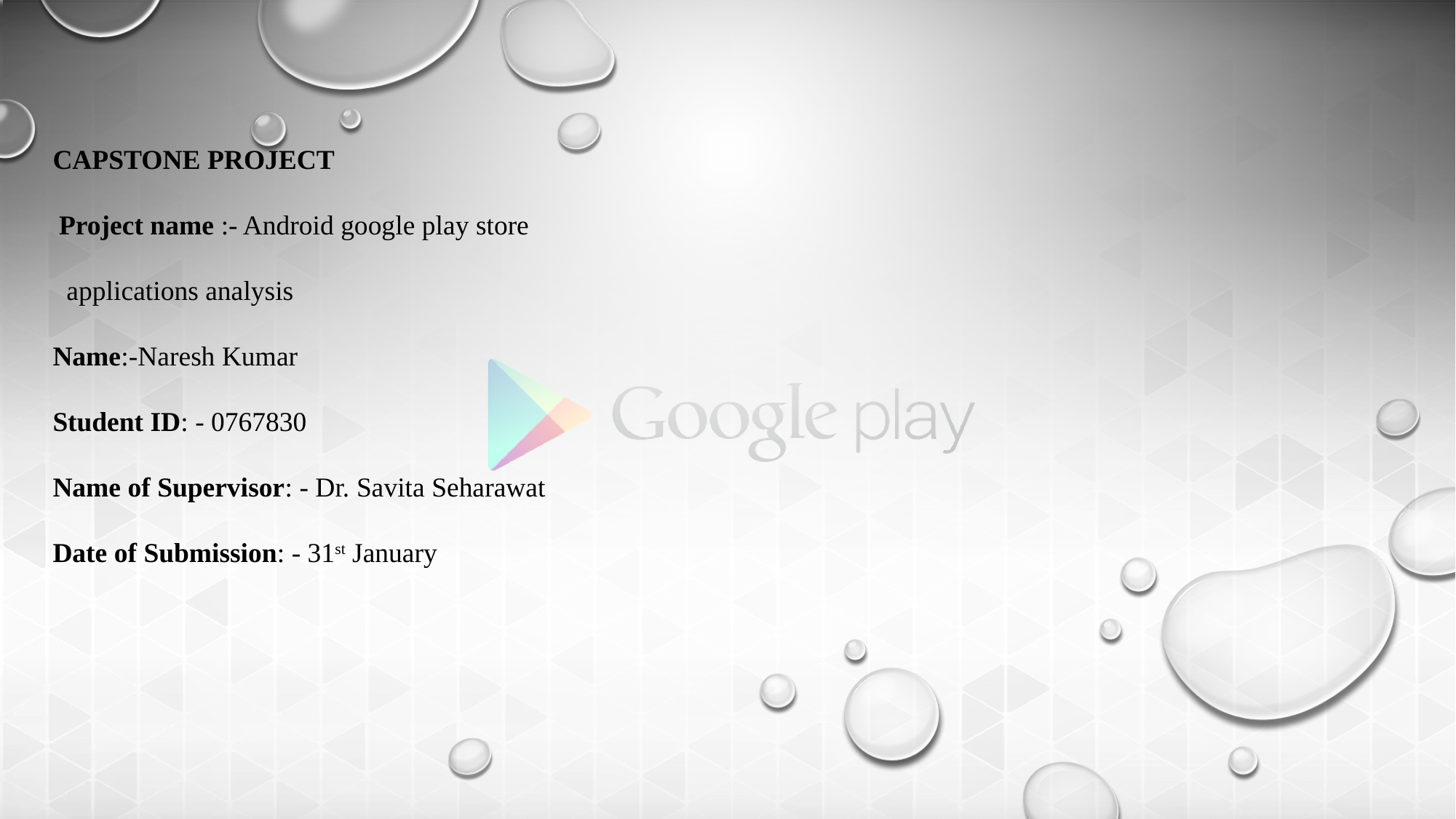

CAPSTONE PROJECT
 Project name :- Android google play store     applications analysis
Name:-Naresh Kumar
Student ID: - 0767830
Name of Supervisor: - Dr. Savita Seharawat
Date of Submission: - 31st January